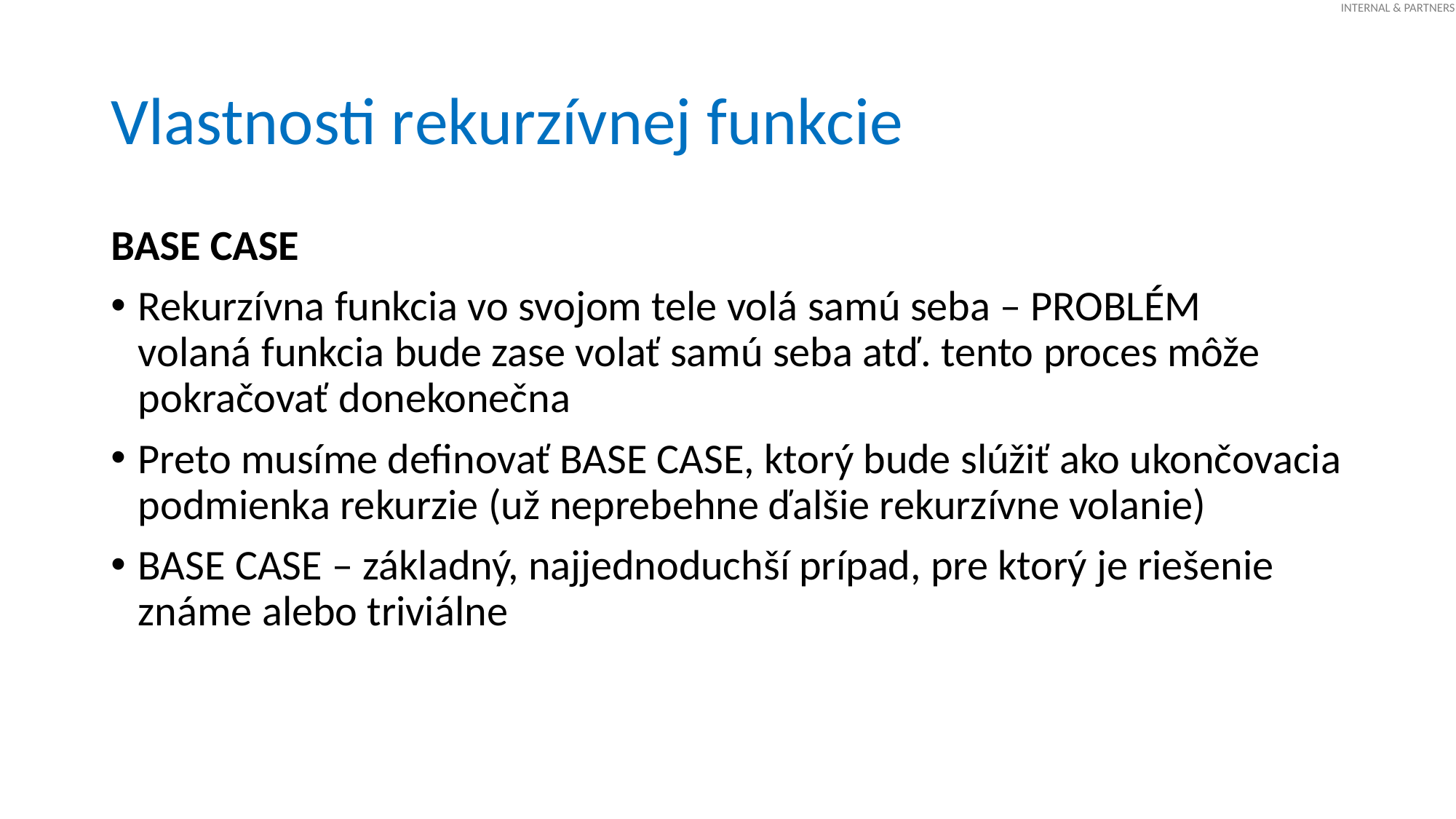

# Vlastnosti rekurzívnej funkcie
BASE CASE
Rekurzívna funkcia vo svojom tele volá samú seba – PROBLÉM     volaná funkcia bude zase volať samú seba atď. tento proces môže pokračovať donekonečna
Preto musíme definovať BASE CASE, ktorý bude slúžiť ako ukončovacia podmienka rekurzie (už neprebehne ďalšie rekurzívne volanie)
BASE CASE – základný, najjednoduchší prípad, pre ktorý je riešenie známe alebo triviálne